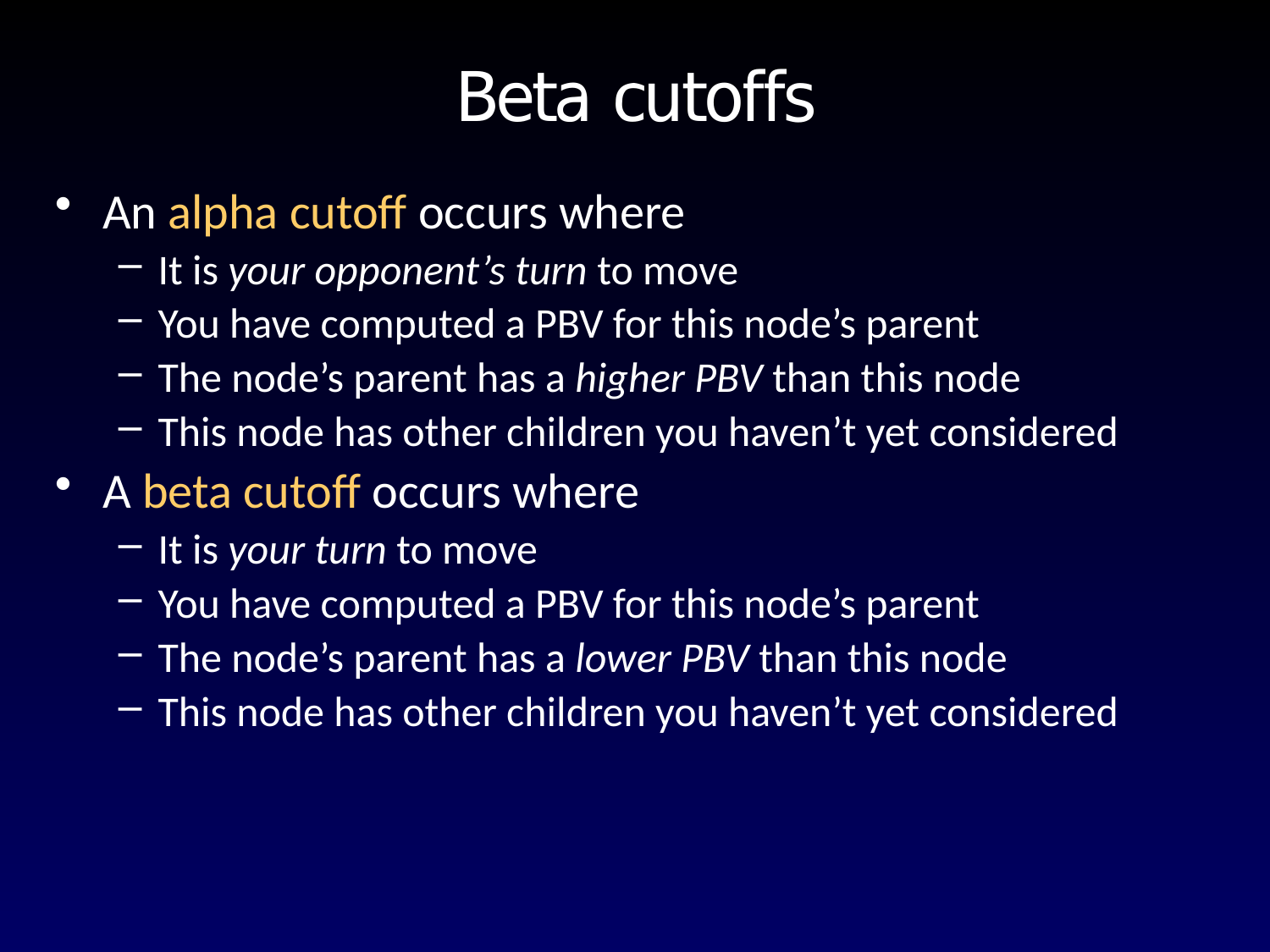

Beta cutoffs
An alpha cutoff occurs where
It is your opponent’s turn to move
You have computed a PBV for this node’s parent
The node’s parent has a higher PBV than this node
This node has other children you haven’t yet considered
A beta cutoff occurs where
It is your turn to move
You have computed a PBV for this node’s parent
The node’s parent has a lower PBV than this node
This node has other children you haven’t yet considered